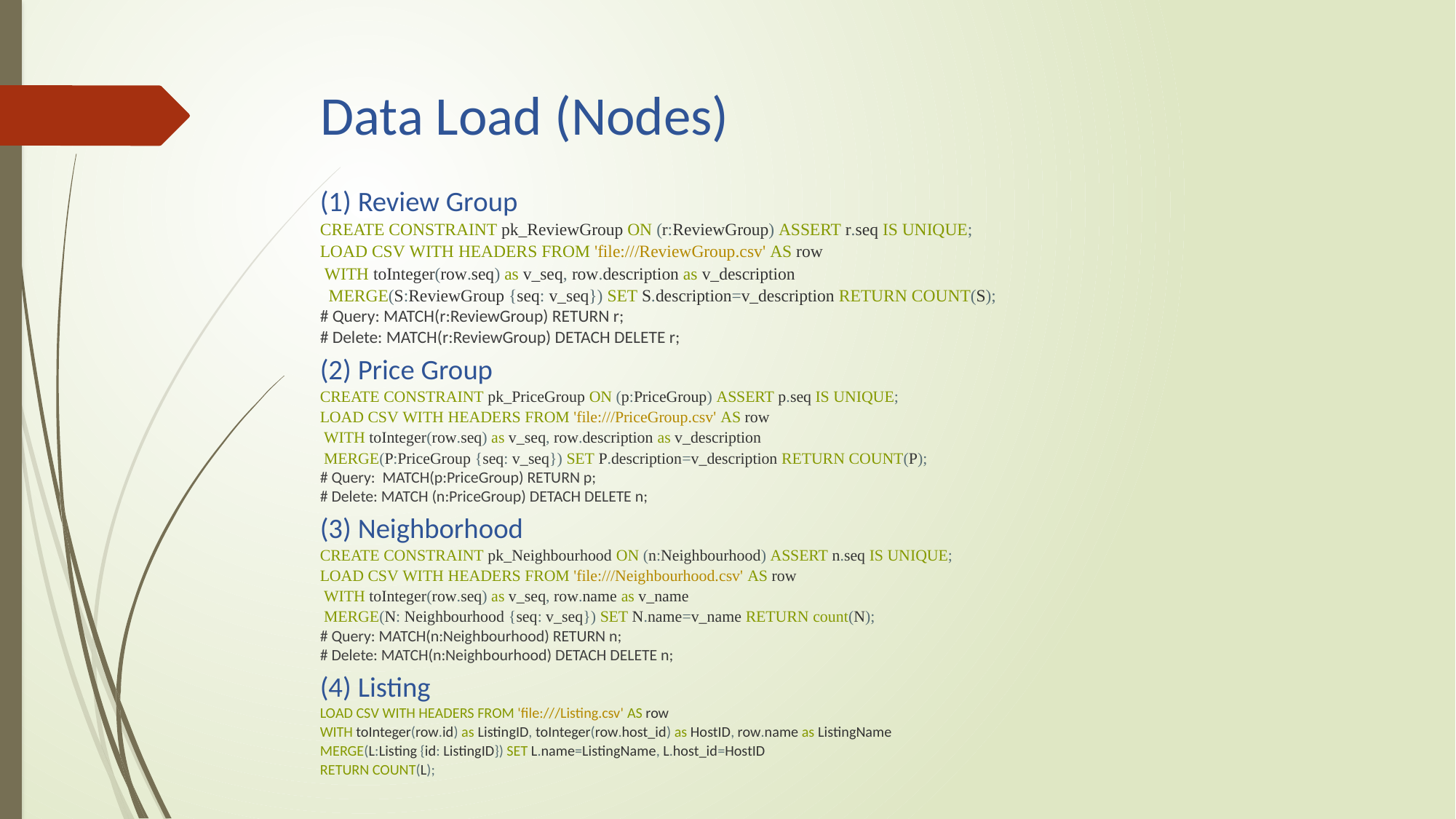

# Data Load (Nodes)
(1) Review Group
CREATE CONSTRAINT pk_ReviewGroup ON (r:ReviewGroup) ASSERT r.seq IS UNIQUE;
LOAD CSV WITH HEADERS FROM 'file:///ReviewGroup.csv' AS row
 WITH toInteger(row.seq) as v_seq, row.description as v_description
  MERGE(S:ReviewGroup {seq: v_seq}) SET S.description=v_description RETURN COUNT(S);
# Query: MATCH(r:ReviewGroup) RETURN r;
# Delete: MATCH(r:ReviewGroup) DETACH DELETE r;
(2) Price Group
CREATE CONSTRAINT pk_PriceGroup ON (p:PriceGroup) ASSERT p.seq IS UNIQUE;
LOAD CSV WITH HEADERS FROM 'file:///PriceGroup.csv' AS row
 WITH toInteger(row.seq) as v_seq, row.description as v_description
 MERGE(P:PriceGroup {seq: v_seq}) SET P.description=v_description RETURN COUNT(P);
# Query:  MATCH(p:PriceGroup) RETURN p;
# Delete: MATCH (n:PriceGroup) DETACH DELETE n;
(3) Neighborhood
CREATE CONSTRAINT pk_Neighbourhood ON (n:Neighbourhood) ASSERT n.seq IS UNIQUE;
LOAD CSV WITH HEADERS FROM 'file:///Neighbourhood.csv' AS row
 WITH toInteger(row.seq) as v_seq, row.name as v_name
 MERGE(N: Neighbourhood {seq: v_seq}) SET N.name=v_name RETURN count(N);
# Query: MATCH(n:Neighbourhood) RETURN n;
# Delete: MATCH(n:Neighbourhood) DETACH DELETE n;
(4) Listing
LOAD CSV WITH HEADERS FROM 'file:///Listing.csv' AS row
WITH toInteger(row.id) as ListingID, toInteger(row.host_id) as HostID, row.name as ListingName
MERGE(L:Listing {id: ListingID}) SET L.name=ListingName, L.host_id=HostID
RETURN COUNT(L);